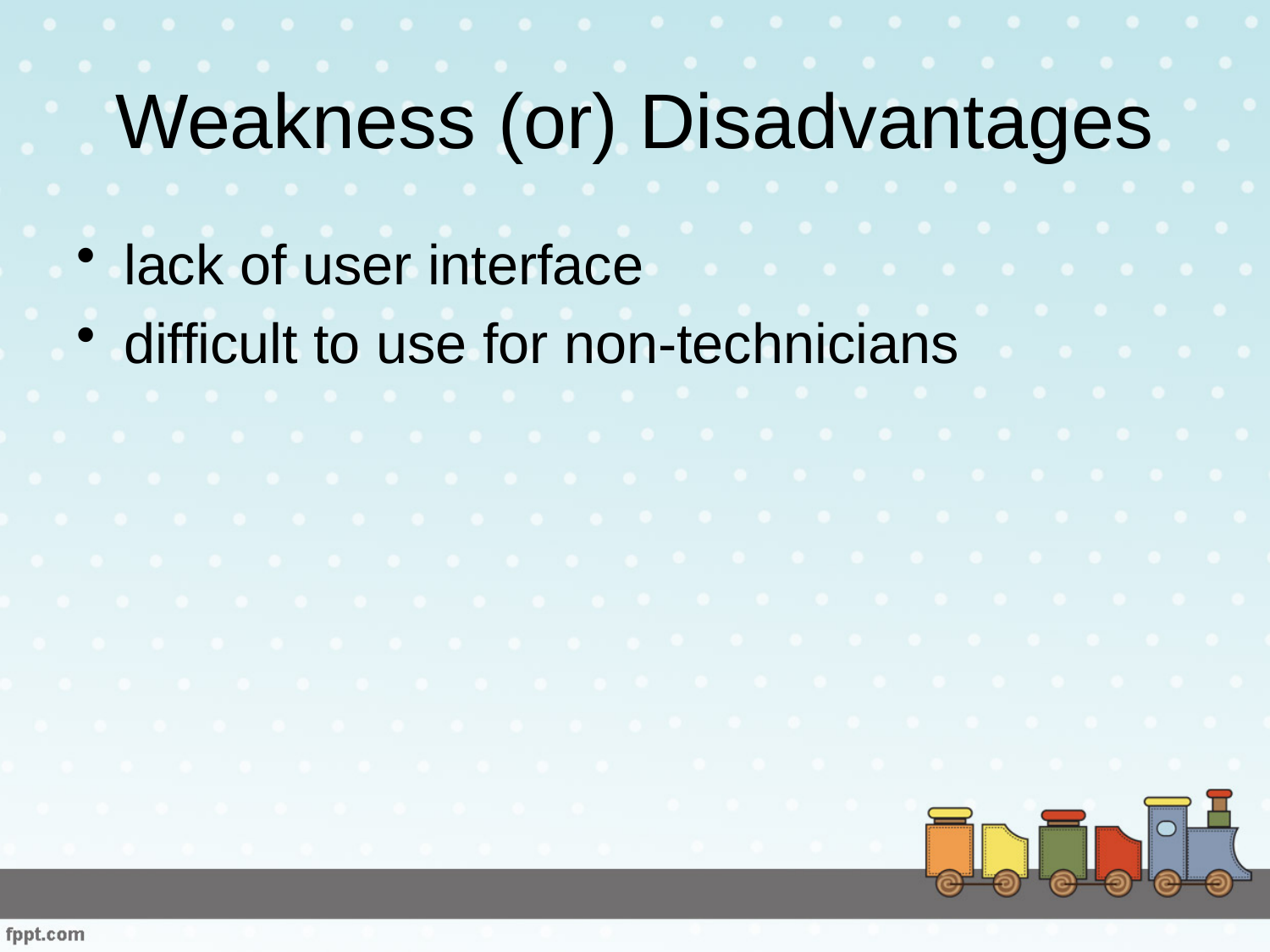

# Weakness (or) Disadvantages
lack of user interface
difficult to use for non-technicians